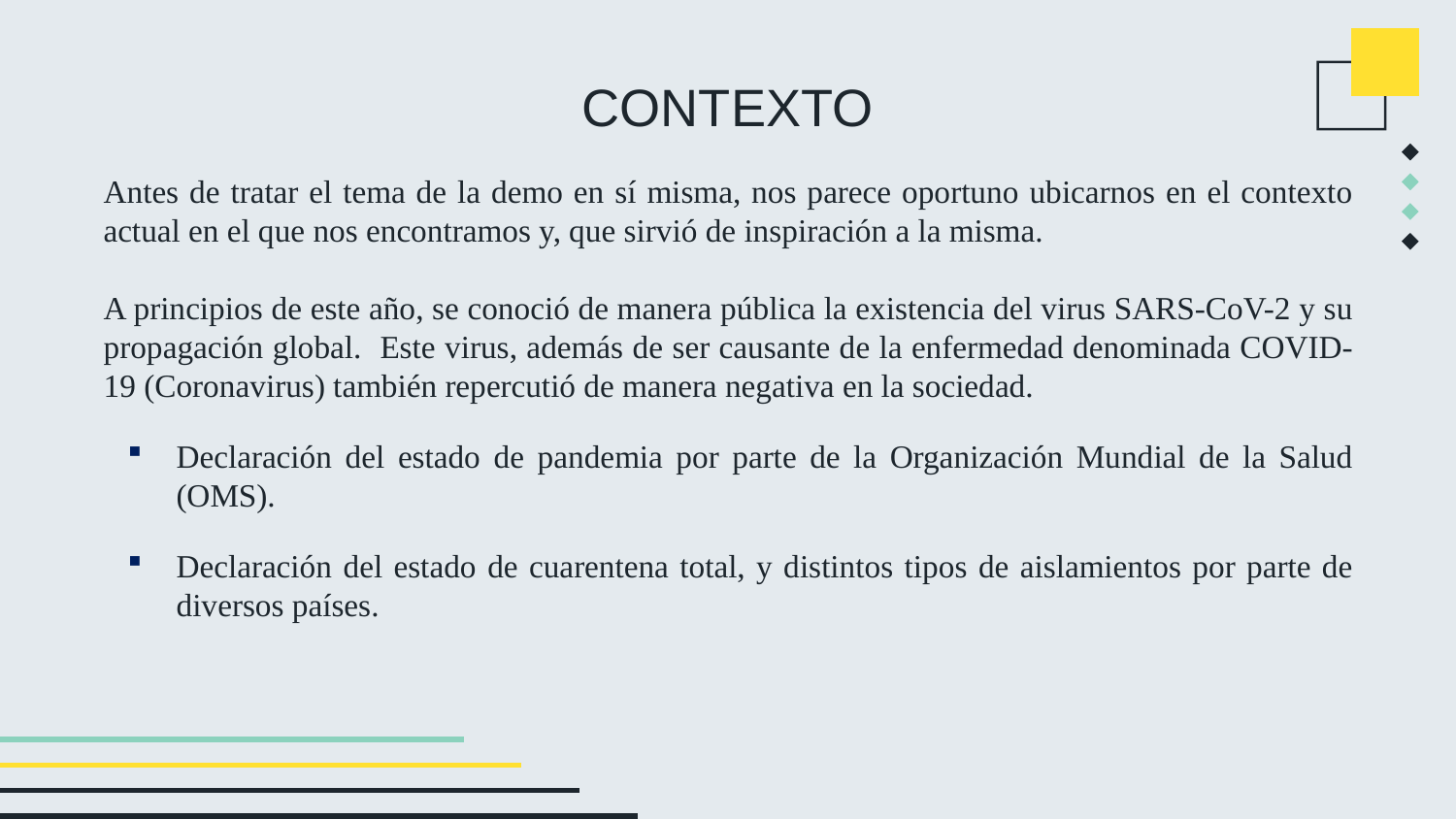

# CONTEXTO
Antes de tratar el tema de la demo en sí misma, nos parece oportuno ubicarnos en el contexto actual en el que nos encontramos y, que sirvió de inspiración a la misma.

A principios de este año, se conoció de manera pública la existencia del virus SARS-CoV-2 y su propagación global.  Este virus, además de ser causante de la enfermedad denominada COVID-19 (Coronavirus) también repercutió de manera negativa en la sociedad.
Declaración del estado de pandemia por parte de la Organización Mundial de la Salud (OMS).
Declaración del estado de cuarentena total, y distintos tipos de aislamientos por parte de diversos países.